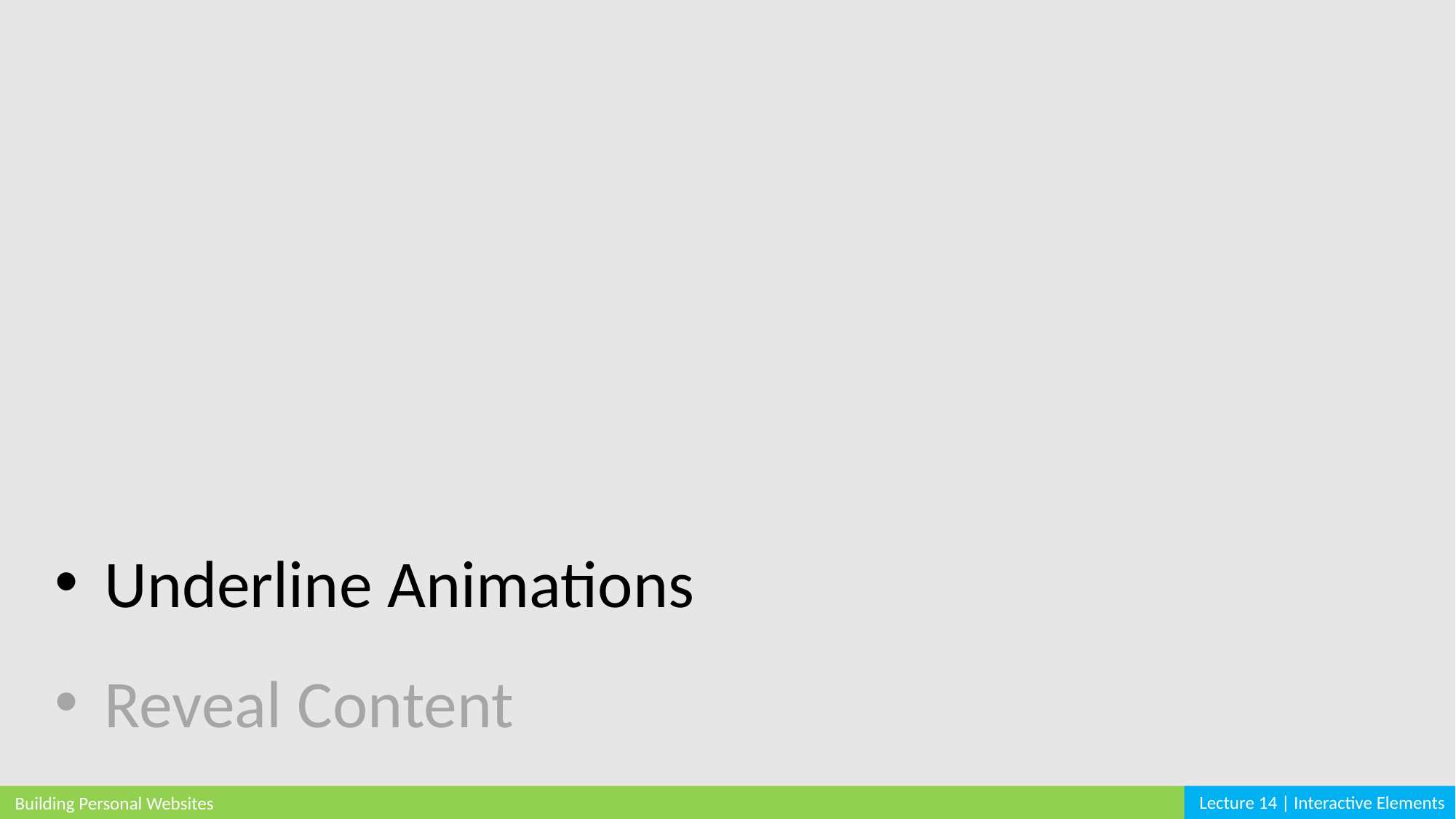

Underline Animations
 Reveal Content
Lecture 14 | Interactive Elements

Building Personal Websites